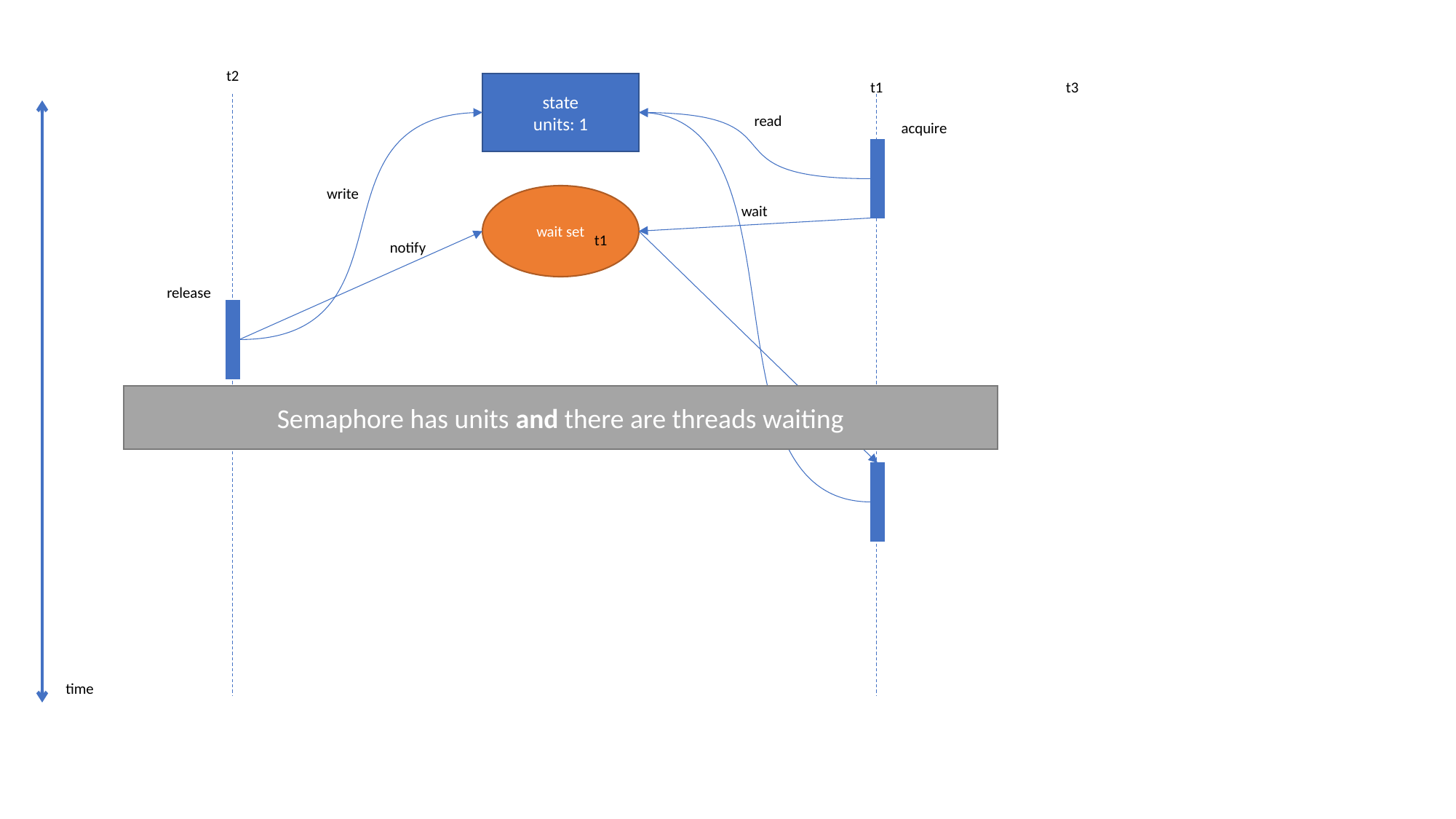

t2
t3
t1
state
units: 1
read
acquire

write
wait set
wait
t1
notify
release

Semaphore has units and there are threads waiting

time